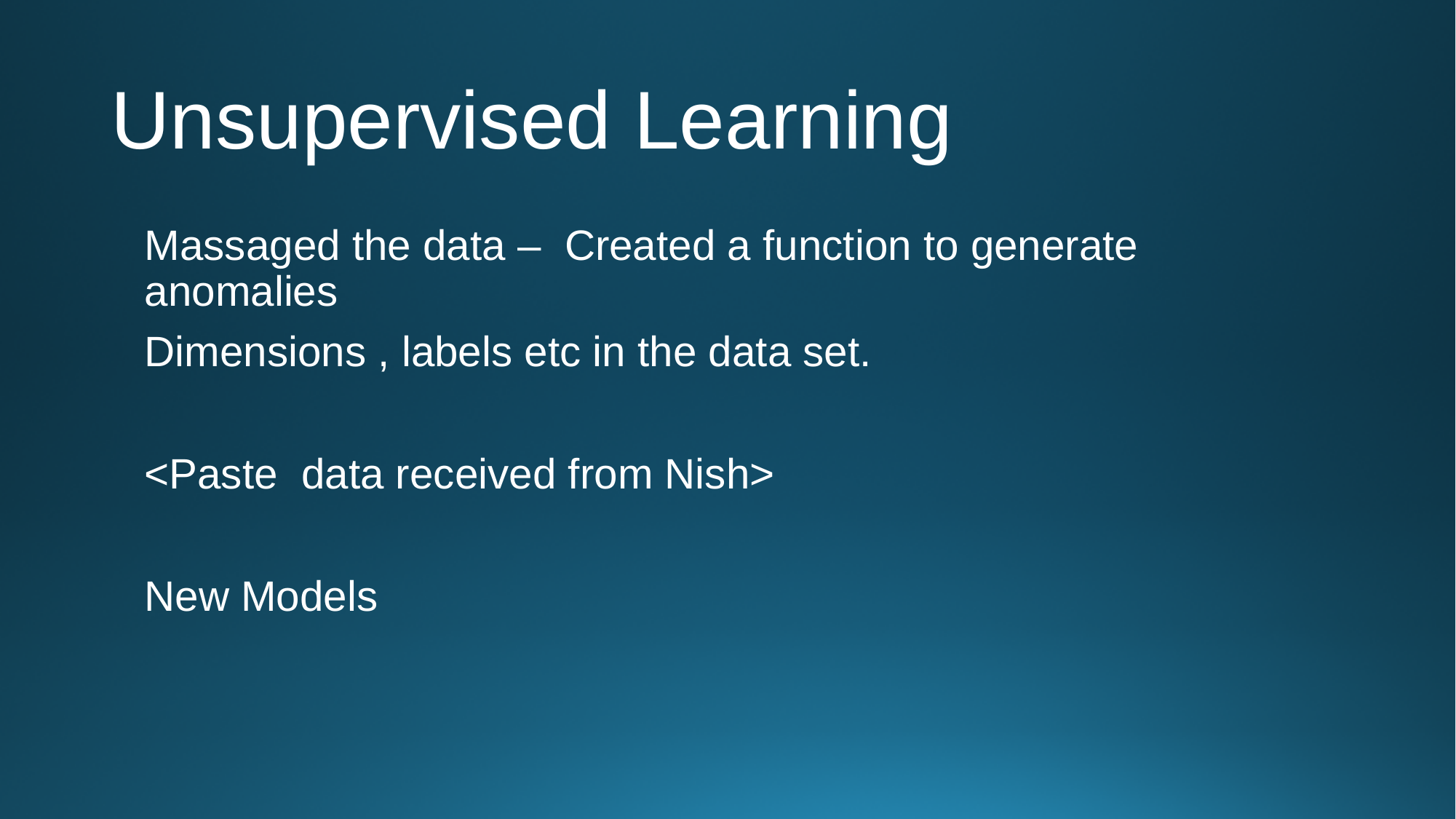

# Unsupervised Learning
Massaged the data –  Created a function to generate anomalies
Dimensions , labels etc in the data set.

<Paste  data received from Nish>

New Models